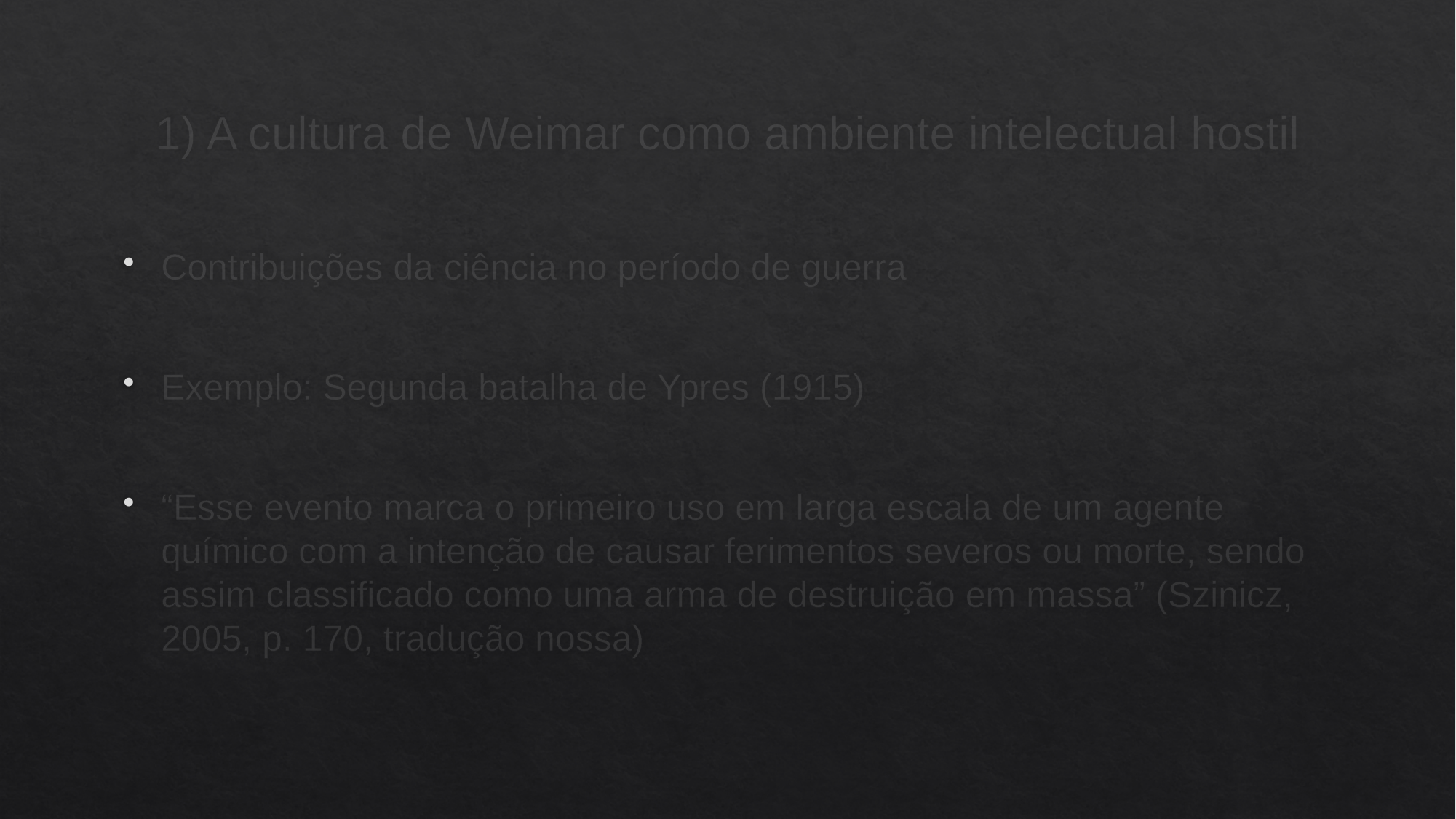

# 1) A cultura de Weimar como ambiente intelectual hostil
Contribuições da ciência no período de guerra

Exemplo: Segunda batalha de Ypres (1915)

“Esse evento marca o primeiro uso em larga escala de um agente químico com a intenção de causar ferimentos severos ou morte, sendo assim classificado como uma arma de destruição em massa” (Szinicz, 2005, p. 170, tradução nossa)